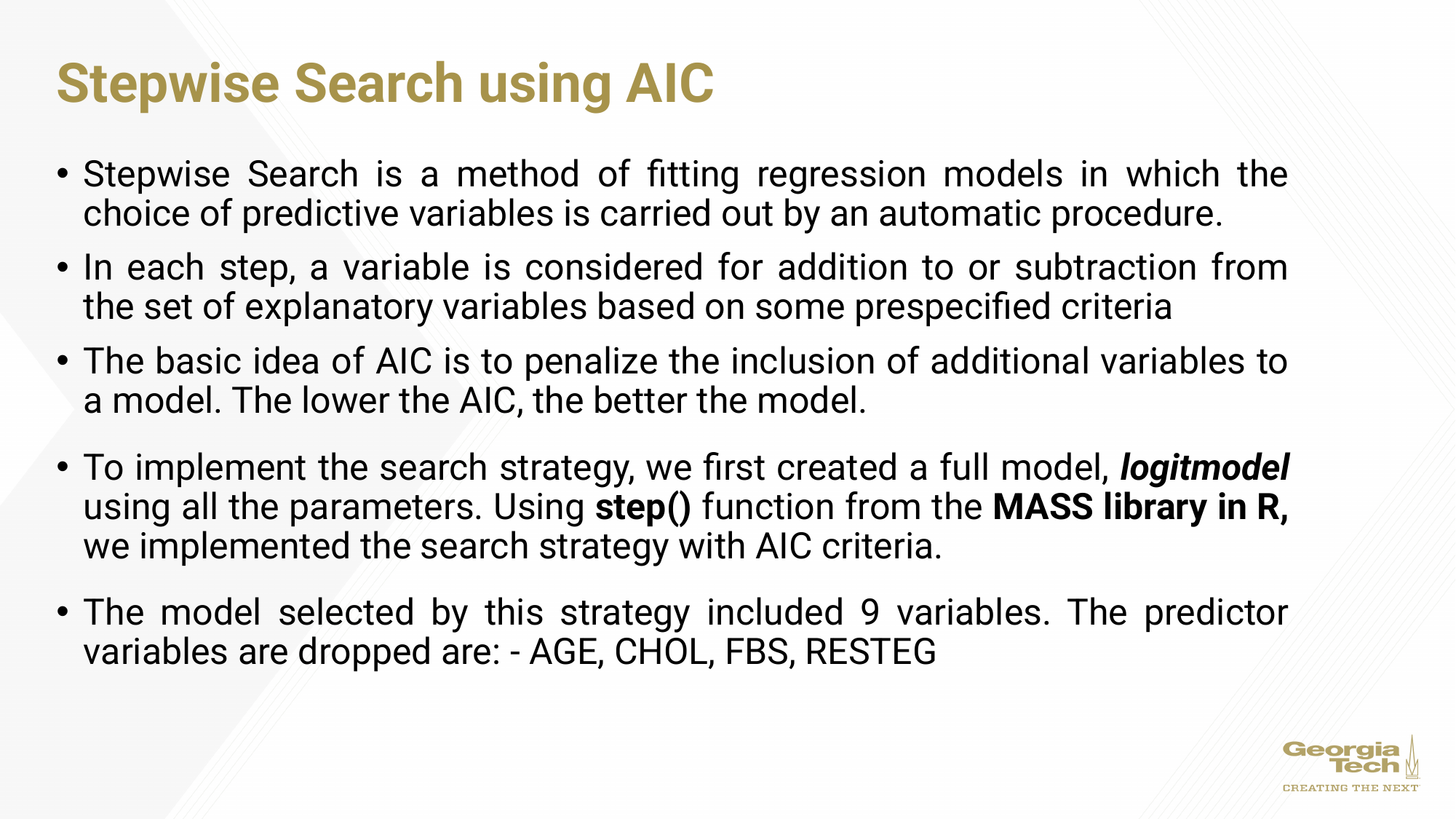

# Stepwise Search using AIC
Stepwise Search is a method of fitting regression models in which the choice of predictive variables is carried out by an automatic procedure.
In each step, a variable is considered for addition to or subtraction from the set of explanatory variables based on some prespecified criteria
The basic idea of AIC is to penalize the inclusion of additional variables to a model. The lower the AIC, the better the model.
To implement the search strategy, we first created a full model, logitmodel using all the parameters. Using step() function from the MASS library in R, we implemented the search strategy with AIC criteria.
The model selected by this strategy included 9 variables. The predictor variables are dropped are: - AGE, CHOL, FBS, RESTEG